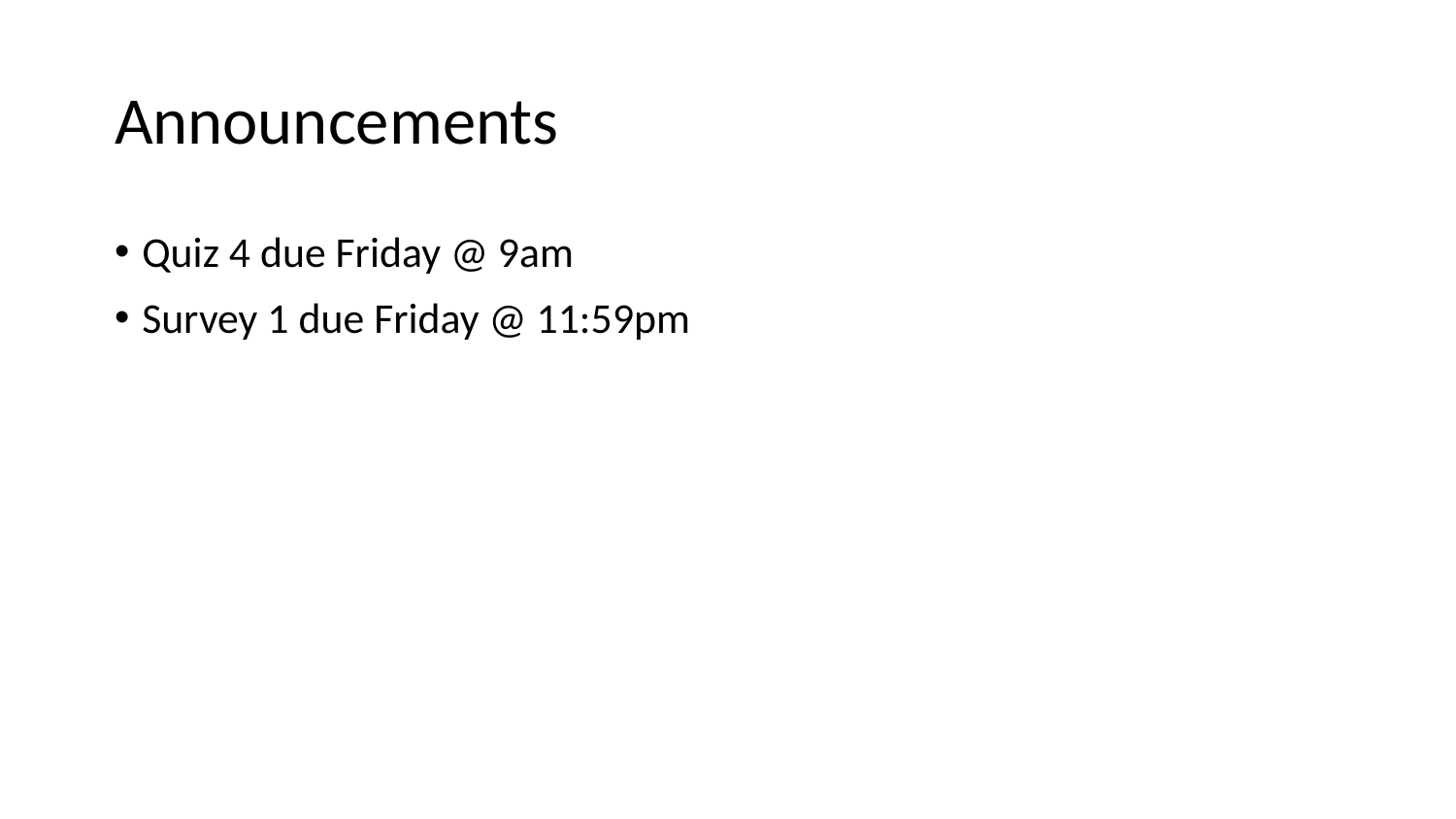

# Announcements
Quiz 4 due Friday @ 9am
Survey 1 due Friday @ 11:59pm